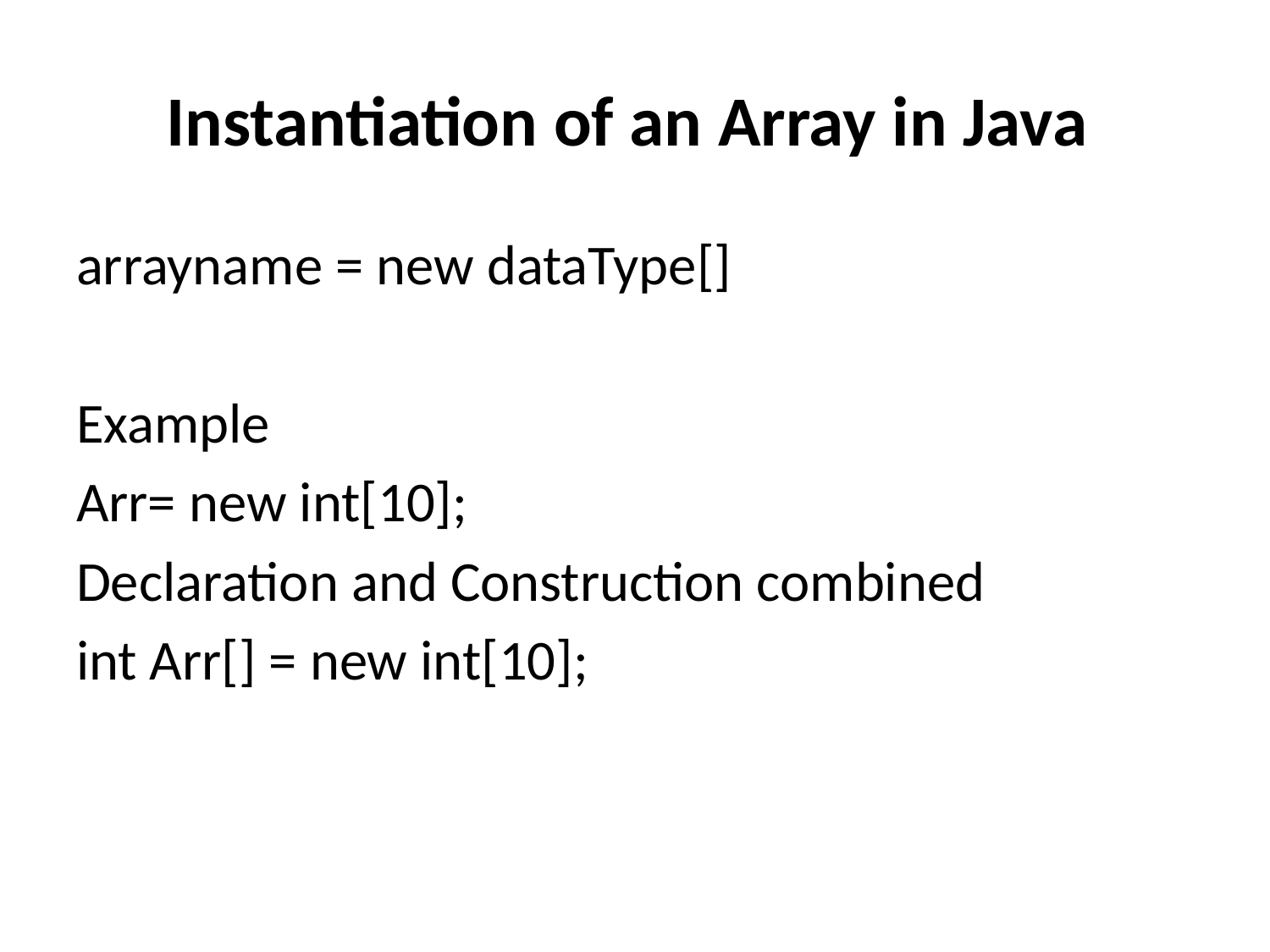

# Instantiation of an Array in Java
arrayname = new dataType[]

Example
Arr= new int[10];
Declaration and Construction combined
int Arr[] = new int[10];